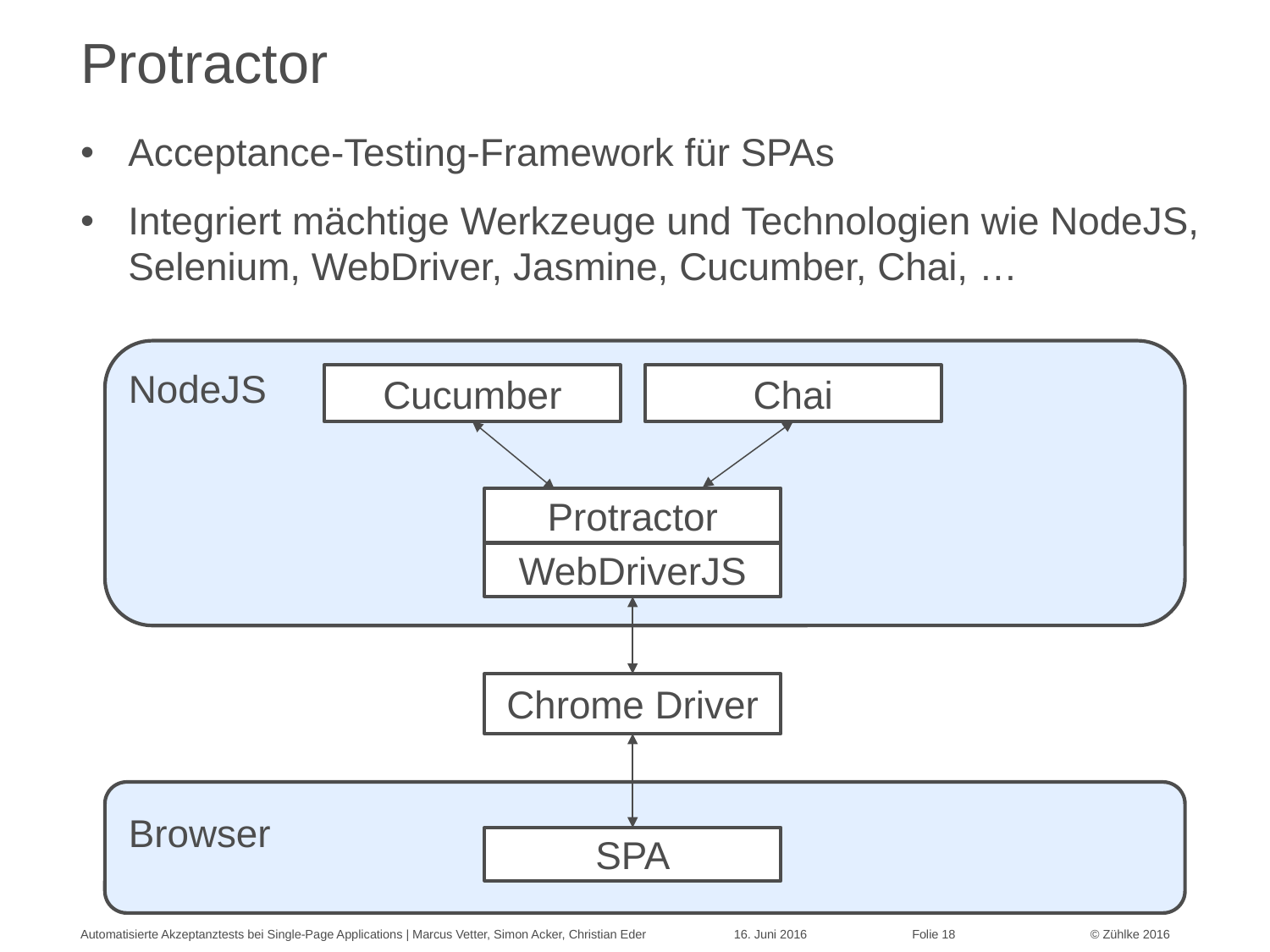

# Protractor
Acceptance-Testing-Framework für SPAs
Integriert mächtige Werkzeuge und Technologien wie NodeJS, Selenium, WebDriver, Jasmine, Cucumber, Chai, …

NodeJS
Cucumber
Chai
Protractor
WebDriverJS
Chrome Driver

Browser
SPA